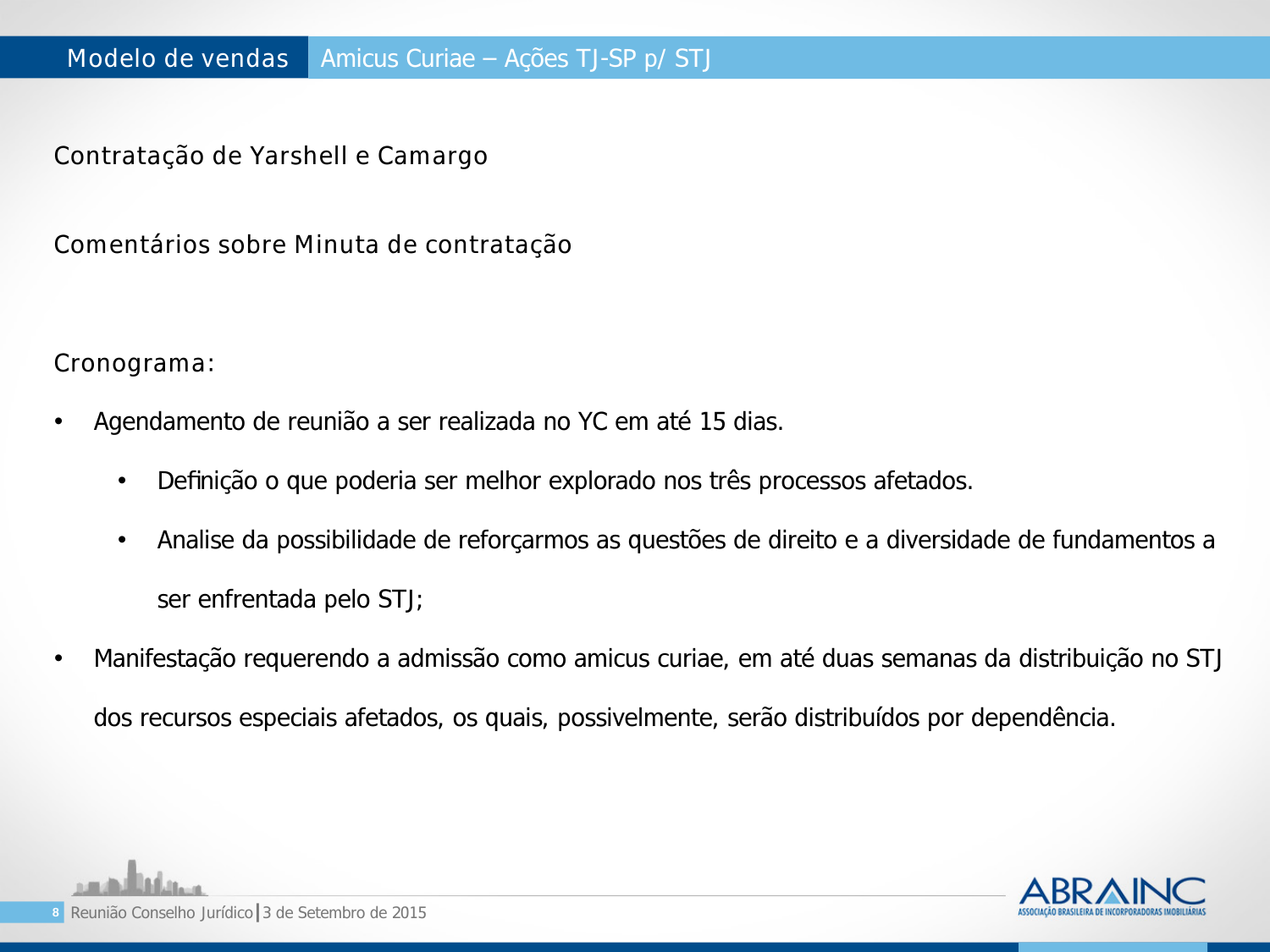

Modelo de vendas
Amicus Curiae – Ações TJ-SP p/ STJ
Contratação de Yarshell e Camargo

Comentários sobre Minuta de contratação

Cronograma:
Agendamento de reunião a ser realizada no YC em até 15 dias.
Definição o que poderia ser melhor explorado nos três processos afetados.
Analise da possibilidade de reforçarmos as questões de direito e a diversidade de fundamentos a ser enfrentada pelo STJ;
Manifestação requerendo a admissão como amicus curiae, em até duas semanas da distribuição no STJ dos recursos especiais afetados, os quais, possivelmente, serão distribuídos por dependência.